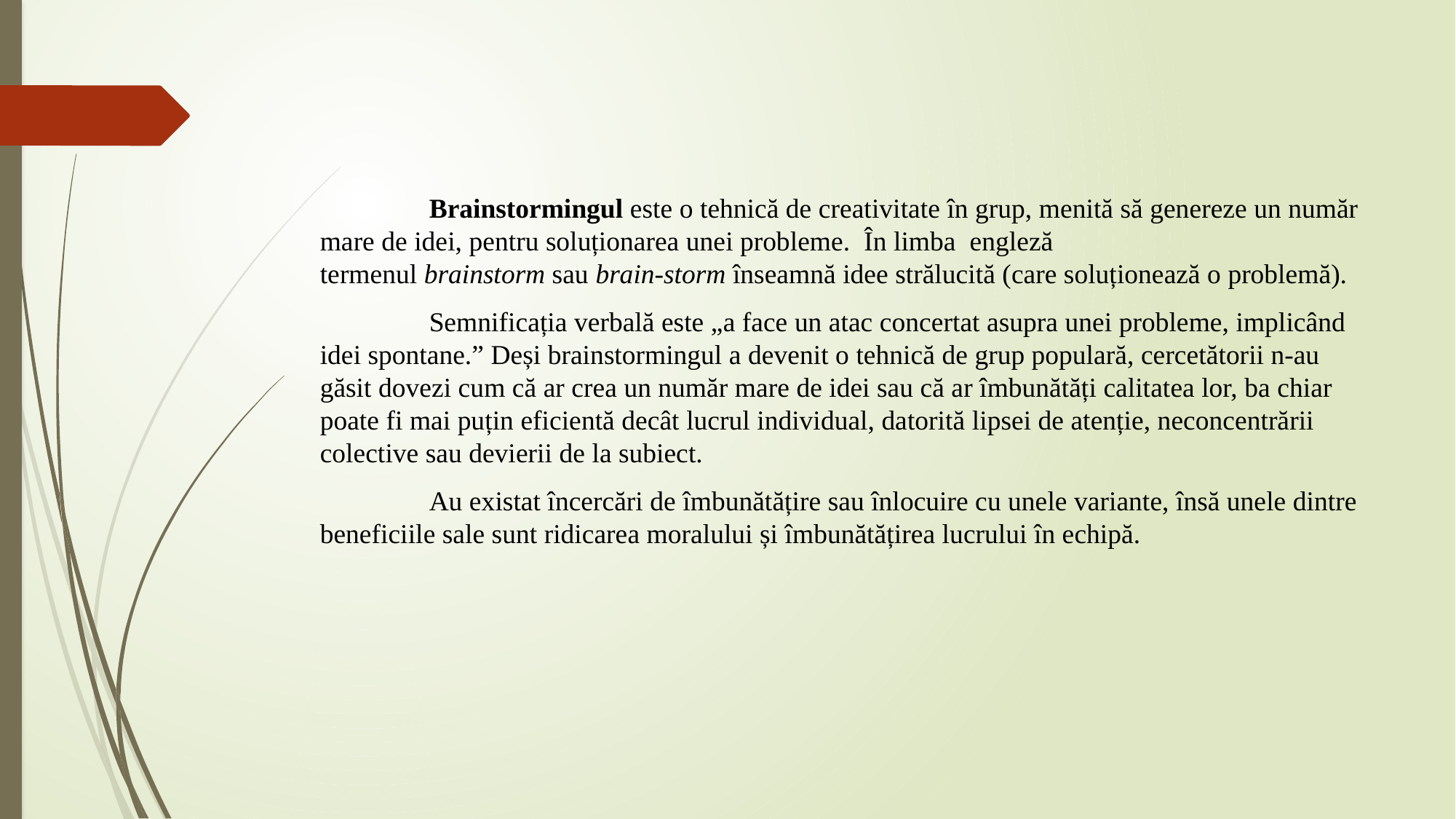

Brainstormingul este o tehnică de creativitate în grup, menită să genereze un număr mare de idei, pentru soluționarea unei probleme.  În limba  engleză termenul brainstorm sau brain-storm înseamnă idee strălucită (care soluționează o problemă).
 	Semnificația verbală este „a face un atac concertat asupra unei probleme, implicând idei spontane.” Deși brainstormingul a devenit o tehnică de grup populară, cercetătorii n-au găsit dovezi cum că ar crea un număr mare de idei sau că ar îmbunătăți calitatea lor, ba chiar poate fi mai puțin eficientă decât lucrul individual, datorită lipsei de atenție, neconcentrării colective sau devierii de la subiect.
	Au existat încercări de îmbunătățire sau înlocuire cu unele variante, însă unele dintre beneficiile sale sunt ridicarea moralului și îmbunătățirea lucrului în echipă.